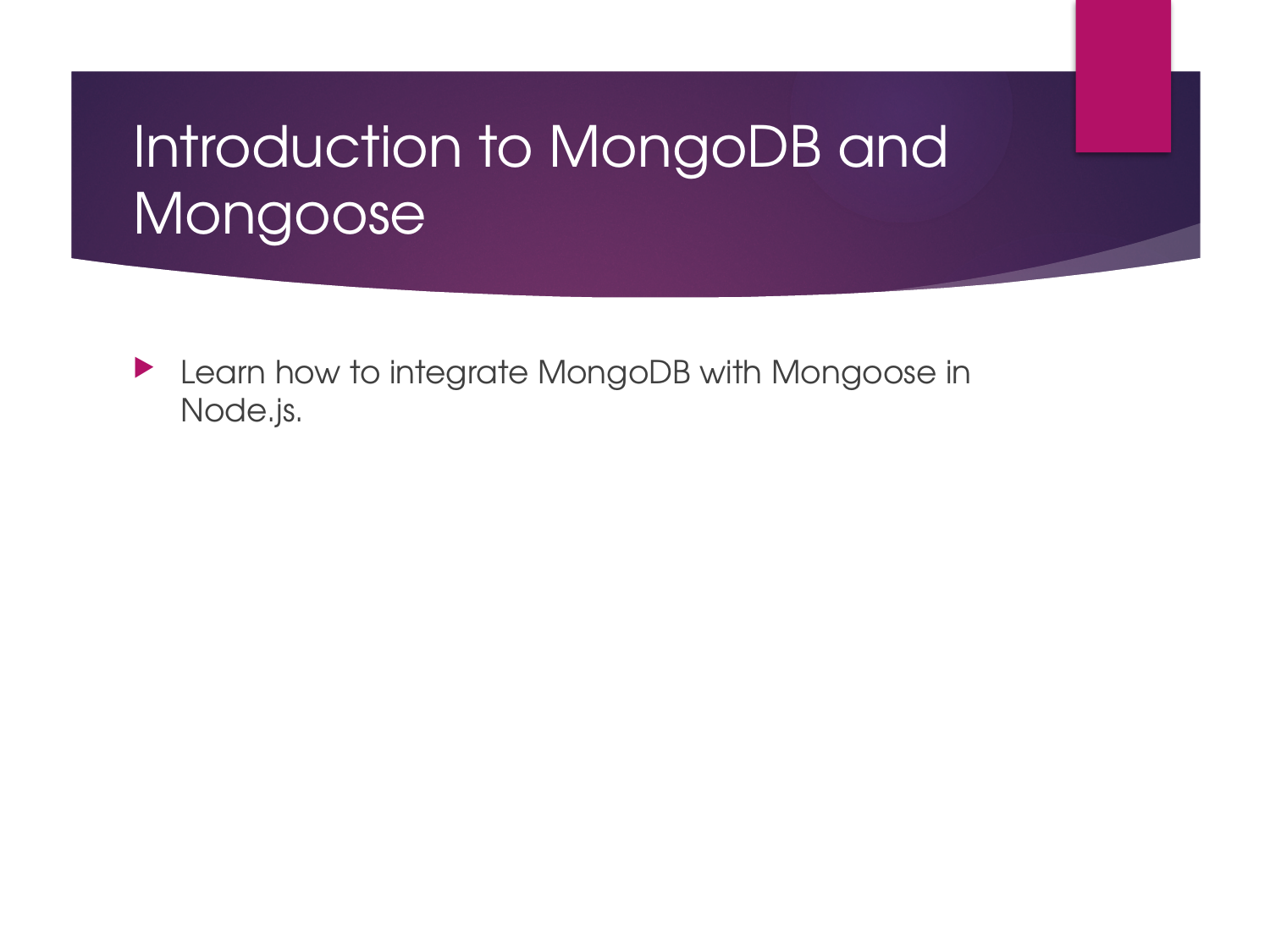

# Introduction to MongoDB and Mongoose
Learn how to integrate MongoDB with Mongoose in Node.js.